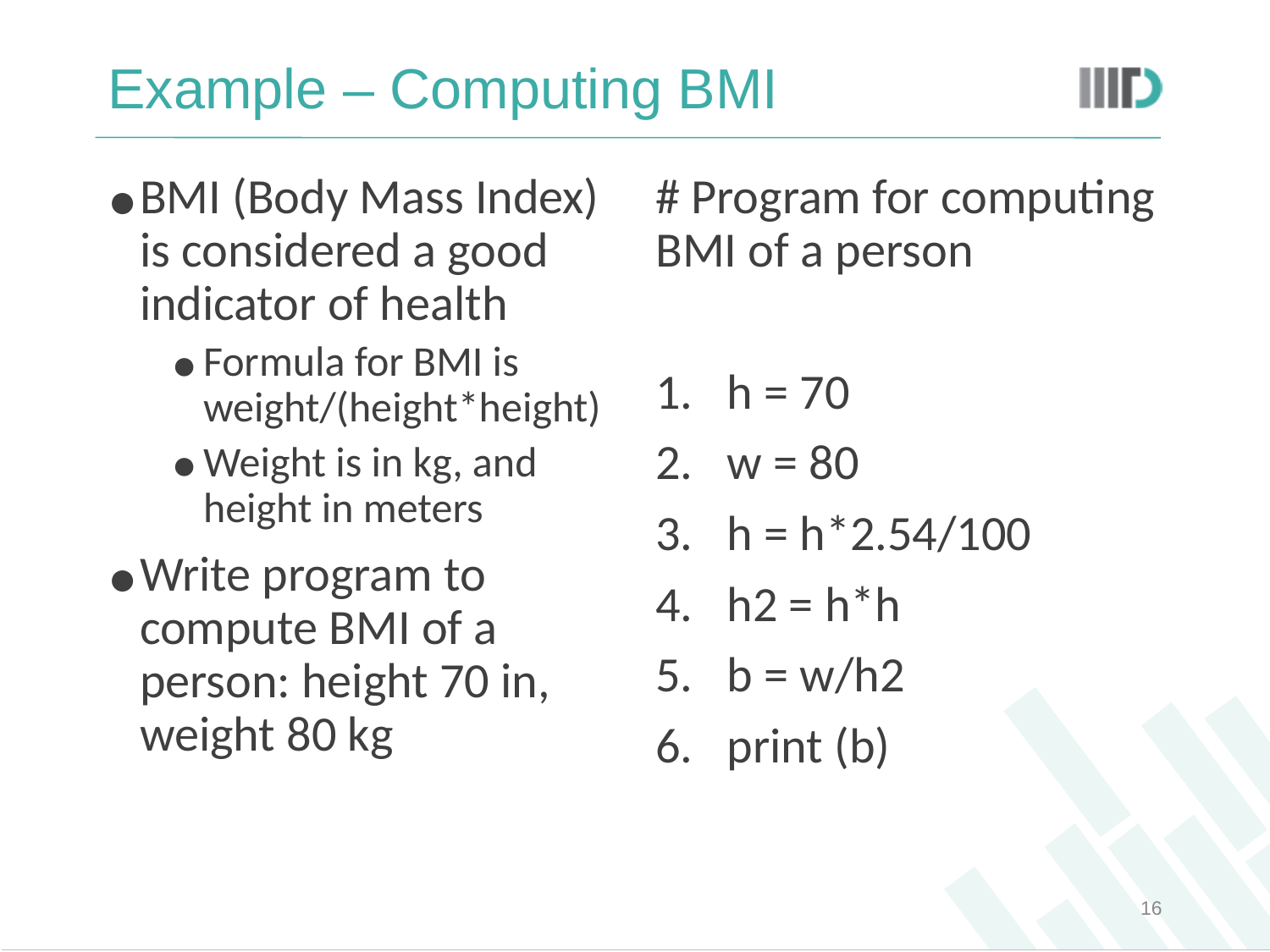

# Example – Computing BMI
BMI (Body Mass Index) is considered a good indicator of health
Formula for BMI is weight/(height*height)
Weight is in kg, and height in meters
Write program to compute BMI of a person: height 70 in, weight 80 kg

# Program for computing BMI of a person

h = 70
w = 80
h = h*2.54/100
h2 = h*h
b = w/h2
print (b)
16